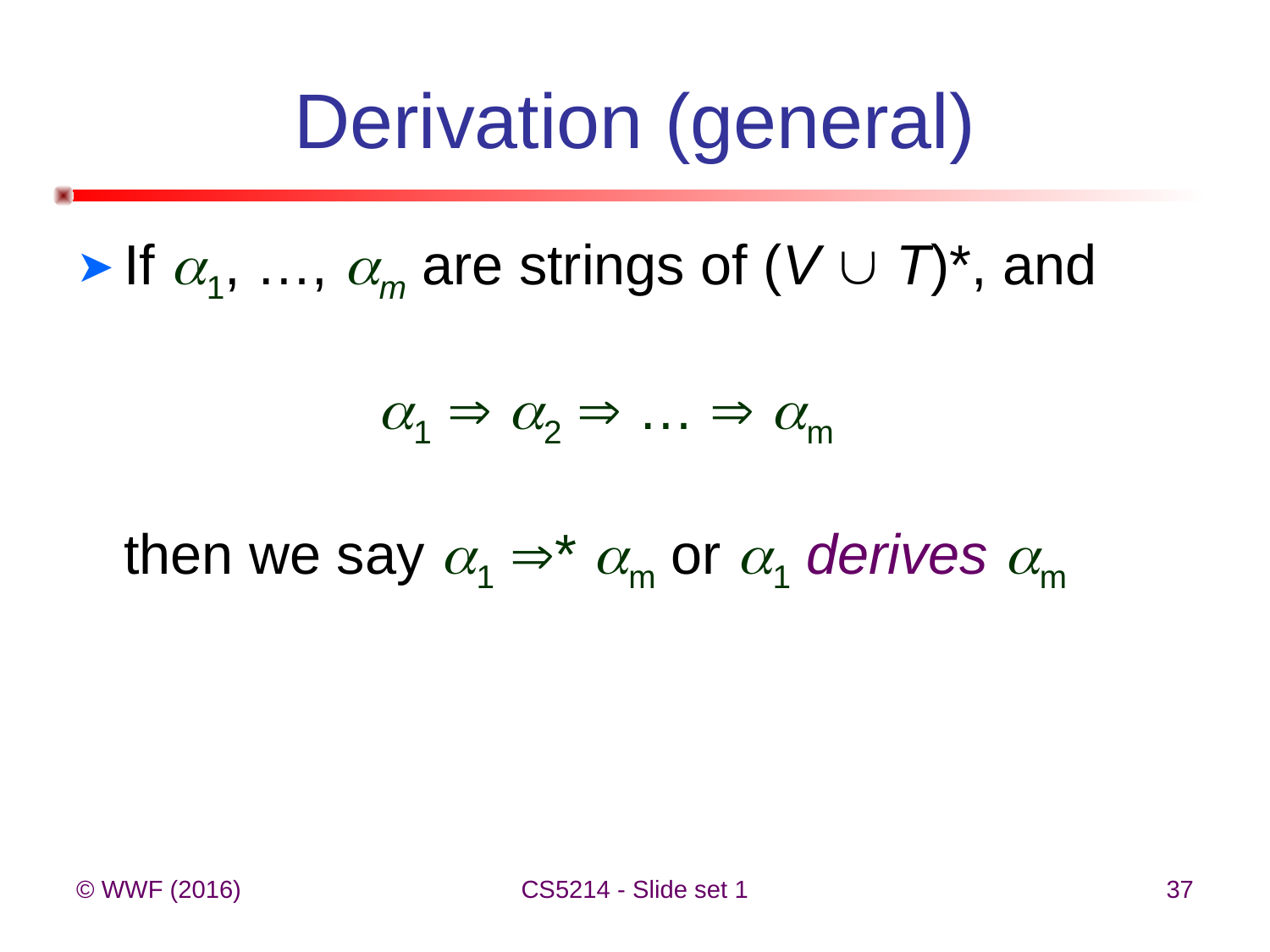

# Derivation (general)
If α1, …, αm are strings of (V ∪ T)*, and
 	 	α1 ⇒ α2 ⇒ … ⇒ αm
then we say α1 ⇒* αm or α1 derives αm
© WWF (2016)
CS5214 - Slide set 1
37